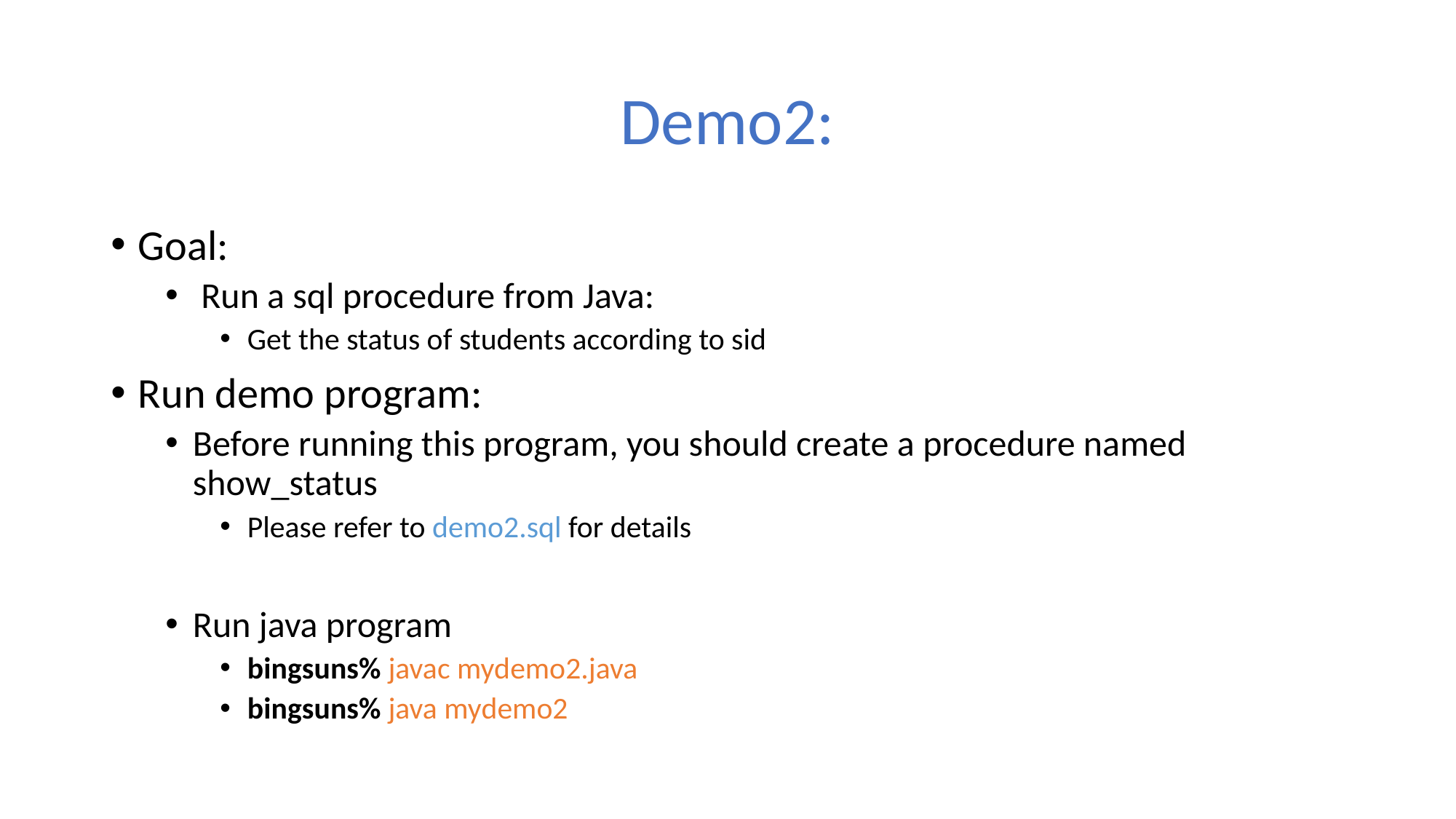

# Demo2:
Goal:
 Run a sql procedure from Java:
Get the status of students according to sid
Run demo program:
Before running this program, you should create a procedure named show_status
Please refer to demo2.sql for details

Run java program
bingsuns% javac mydemo2.java
bingsuns% java mydemo2